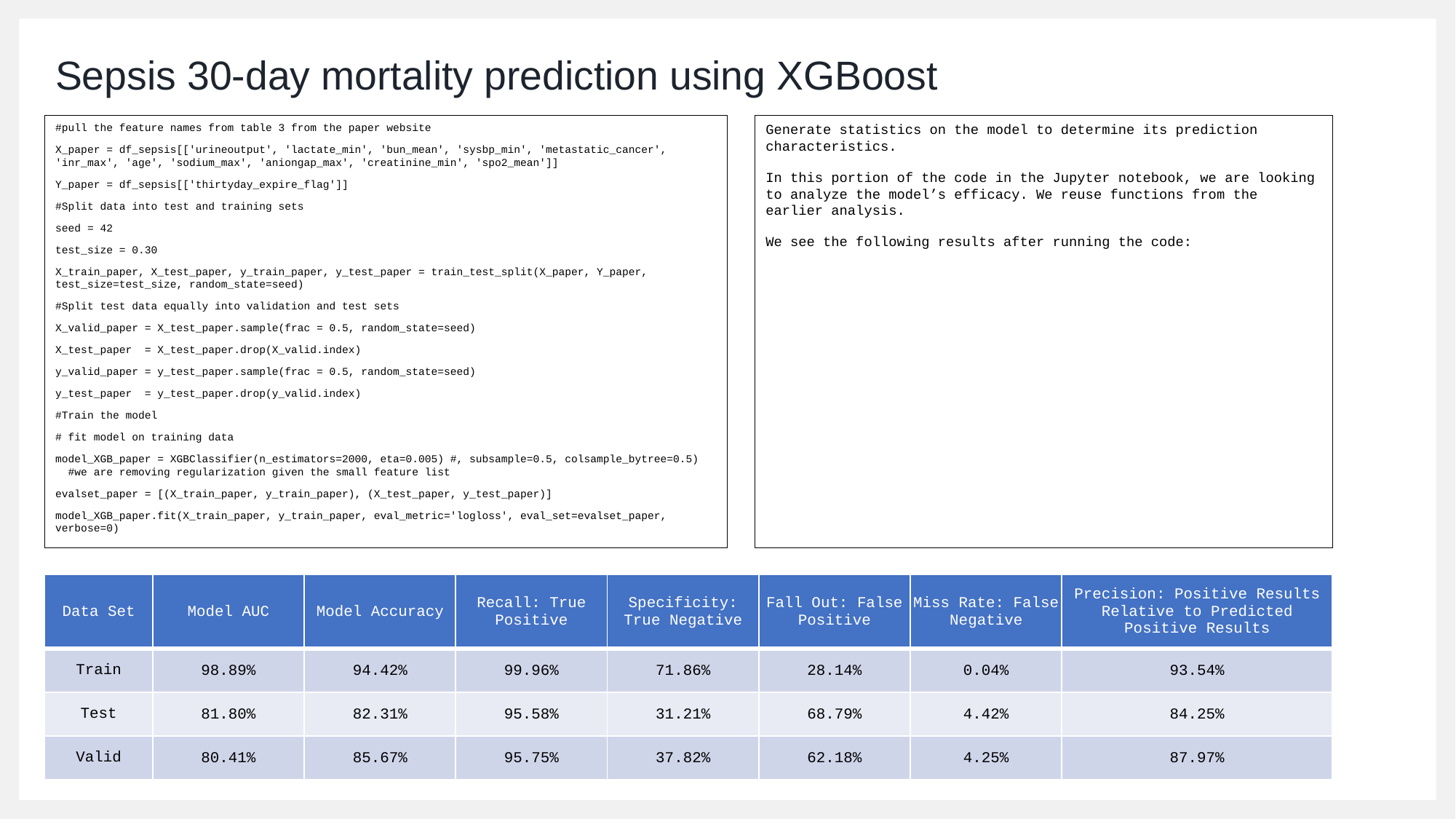

# Sepsis 30-day mortality prediction using XGBoost
#pull the feature names from table 3 from the paper website
X_paper = df_sepsis[['urineoutput', 'lactate_min', 'bun_mean', 'sysbp_min', 'metastatic_cancer', 'inr_max', 'age', 'sodium_max', 'aniongap_max', 'creatinine_min', 'spo2_mean']]
Y_paper = df_sepsis[['thirtyday_expire_flag']]
#Split data into test and training sets
seed = 42
test_size = 0.30
X_train_paper, X_test_paper, y_train_paper, y_test_paper = train_test_split(X_paper, Y_paper, test_size=test_size, random_state=seed)
#Split test data equally into validation and test sets
X_valid_paper = X_test_paper.sample(frac = 0.5, random_state=seed)
X_test_paper  = X_test_paper.drop(X_valid.index)
y_valid_paper = y_test_paper.sample(frac = 0.5, random_state=seed)
y_test_paper  = y_test_paper.drop(y_valid.index)
#Train the model
# fit model on training data
model_XGB_paper = XGBClassifier(n_estimators=2000, eta=0.005) #, subsample=0.5, colsample_bytree=0.5)     #we are removing regularization given the small feature list
evalset_paper = [(X_train_paper, y_train_paper), (X_test_paper, y_test_paper)]
model_XGB_paper.fit(X_train_paper, y_train_paper, eval_metric='logloss', eval_set=evalset_paper, verbose=0)
Generate statistics on the model to determine its prediction characteristics.
In this portion of the code in the Jupyter notebook, we are looking to analyze the model’s efficacy. We reuse functions from the earlier analysis.
We see the following results after running the code:
| Data Set | Model AUC | Model Accuracy | Recall: True Positive | Specificity: True Negative | Fall Out: False Positive | Miss Rate: False Negative | Precision: Positive Results Relative to Predicted Positive Results |
| --- | --- | --- | --- | --- | --- | --- | --- |
| Train | 98.89% | 94.42% | 99.96% | 71.86% | 28.14% | 0.04% | 93.54% |
| Test | 81.80% | 82.31% | 95.58% | 31.21% | 68.79% | 4.42% | 84.25% |
| Valid | 80.41% | 85.67% | 95.75% | 37.82% | 62.18% | 4.25% | 87.97% |